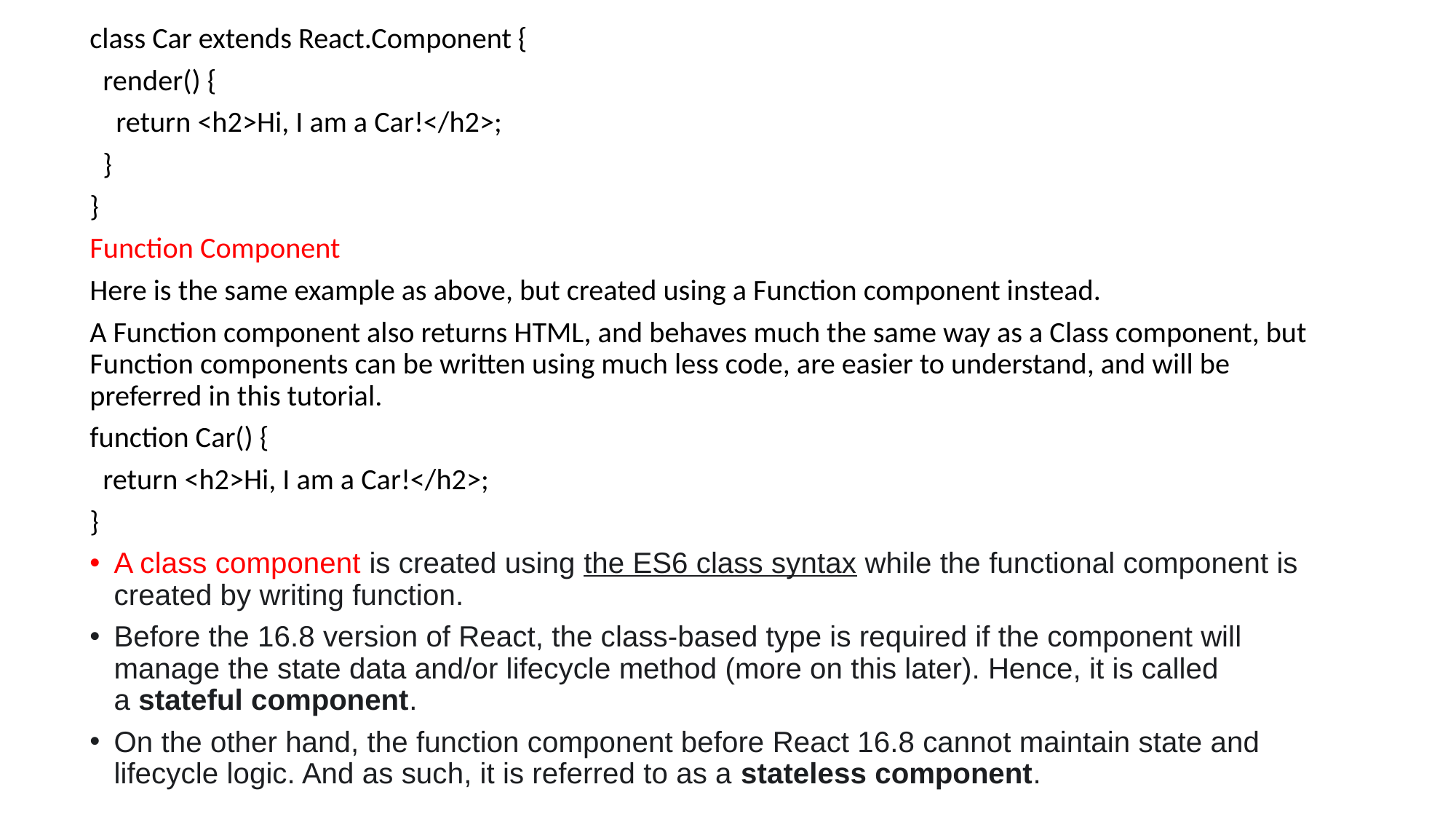

class Car extends React.Component {
  render() {
    return <h2>Hi, I am a Car!</h2>;
  }
}
Function Component
Here is the same example as above, but created using a Function component instead.
A Function component also returns HTML, and behaves much the same way as a Class component, but Function components can be written using much less code, are easier to understand, and will be preferred in this tutorial.
function Car() {
  return <h2>Hi, I am a Car!</h2>;
}
A class component is created using the ES6 class syntax while the functional component is created by writing function.
Before the 16.8 version of React, the class-based type is required if the component will manage the state data and/or lifecycle method (more on this later). Hence, it is called a stateful component.
On the other hand, the function component before React 16.8 cannot maintain state and lifecycle logic. And as such, it is referred to as a stateless component.